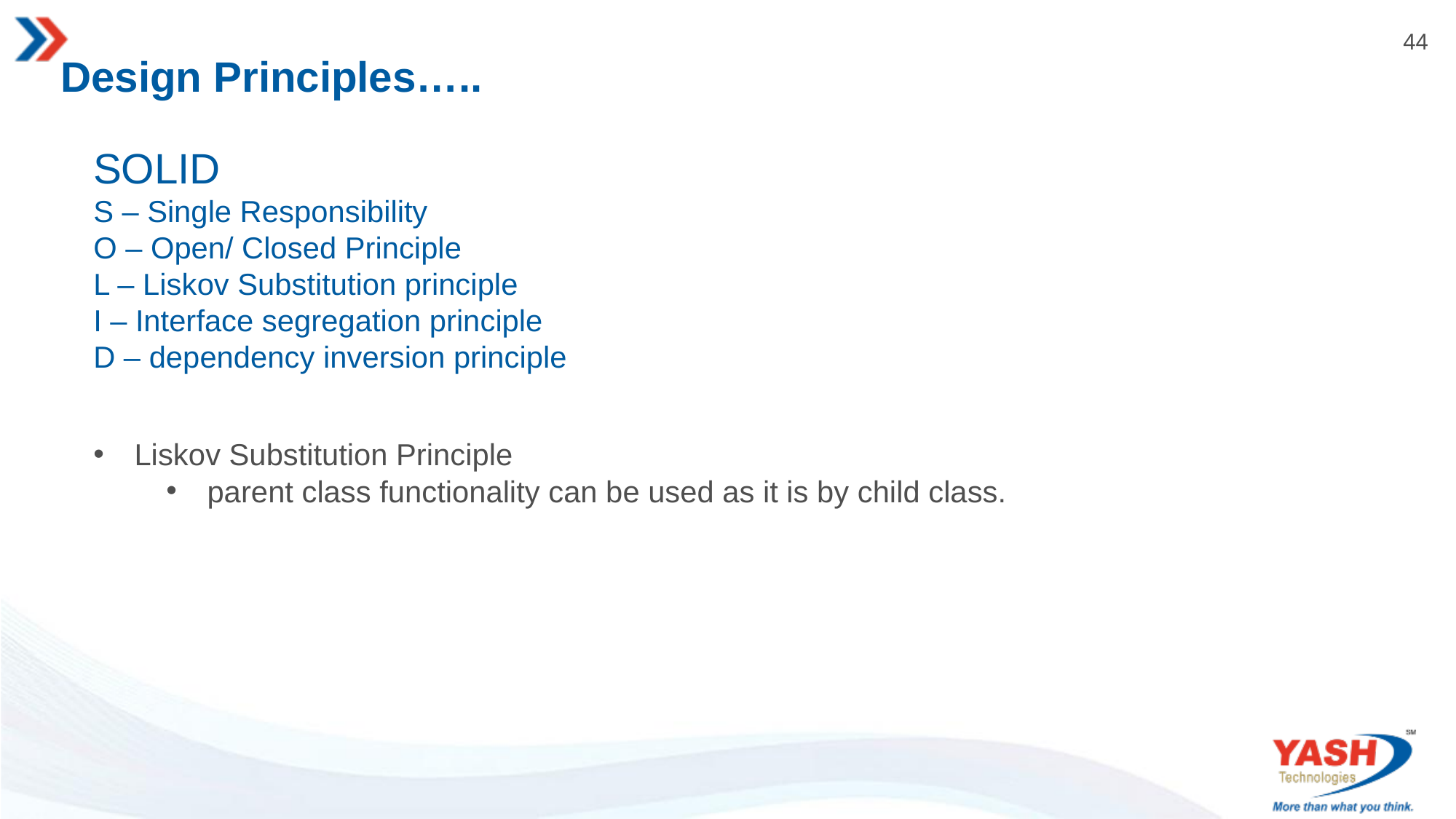

# Design Principles…..
SOLID
S – Single Responsibility
O – Open/ Closed Principle
L – Liskov Substitution principle
I – Interface segregation principle
D – dependency inversion principle
Liskov Substitution Principle
parent class functionality can be used as it is by child class.